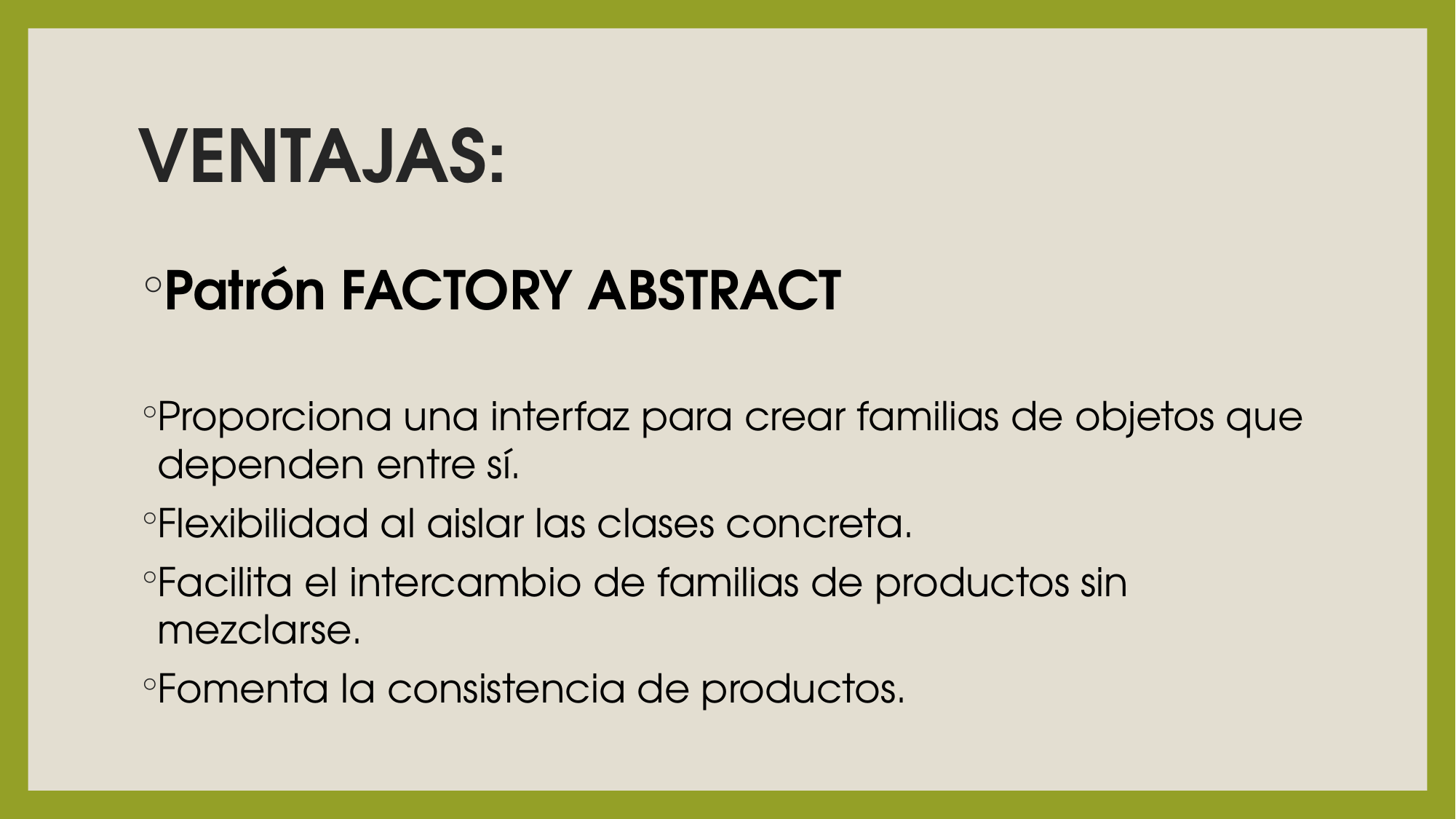

# VENTAJAS:
Patrón FACTORY ABSTRACT

Proporciona una interfaz para crear familias de objetos que dependen entre sí.
Flexibilidad al aislar las clases concreta.
Facilita el intercambio de familias de productos sin mezclarse.
Fomenta la consistencia de productos.